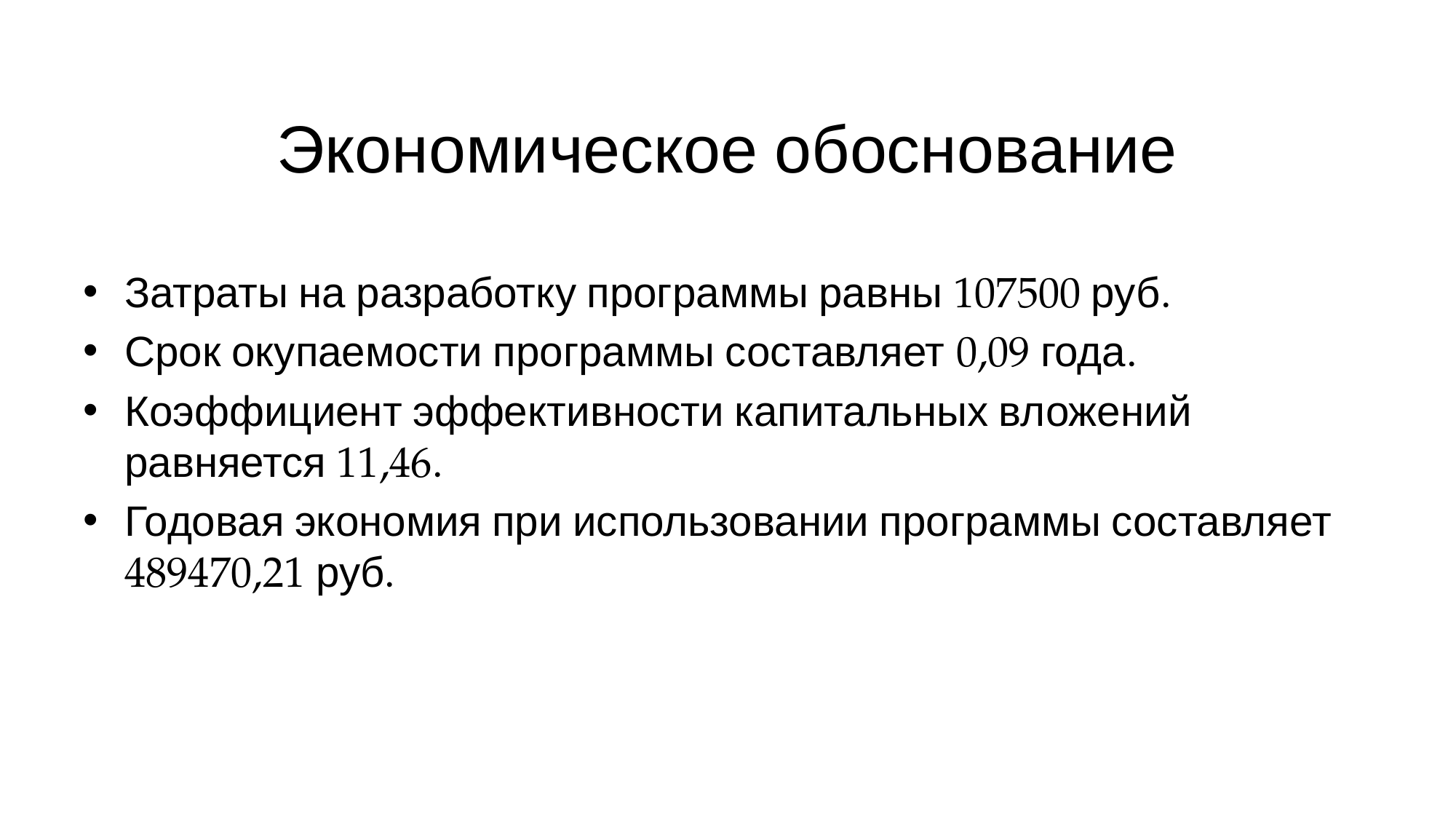

# Экономическое обоснование
Затраты на разработку программы равны 107500 руб.
Срок окупаемости программы составляет 0,09 года.
Коэффициент эффективности капитальных вложений равняется 11,46.
Годовая экономия при использовании программы составляет 489470,21 руб.